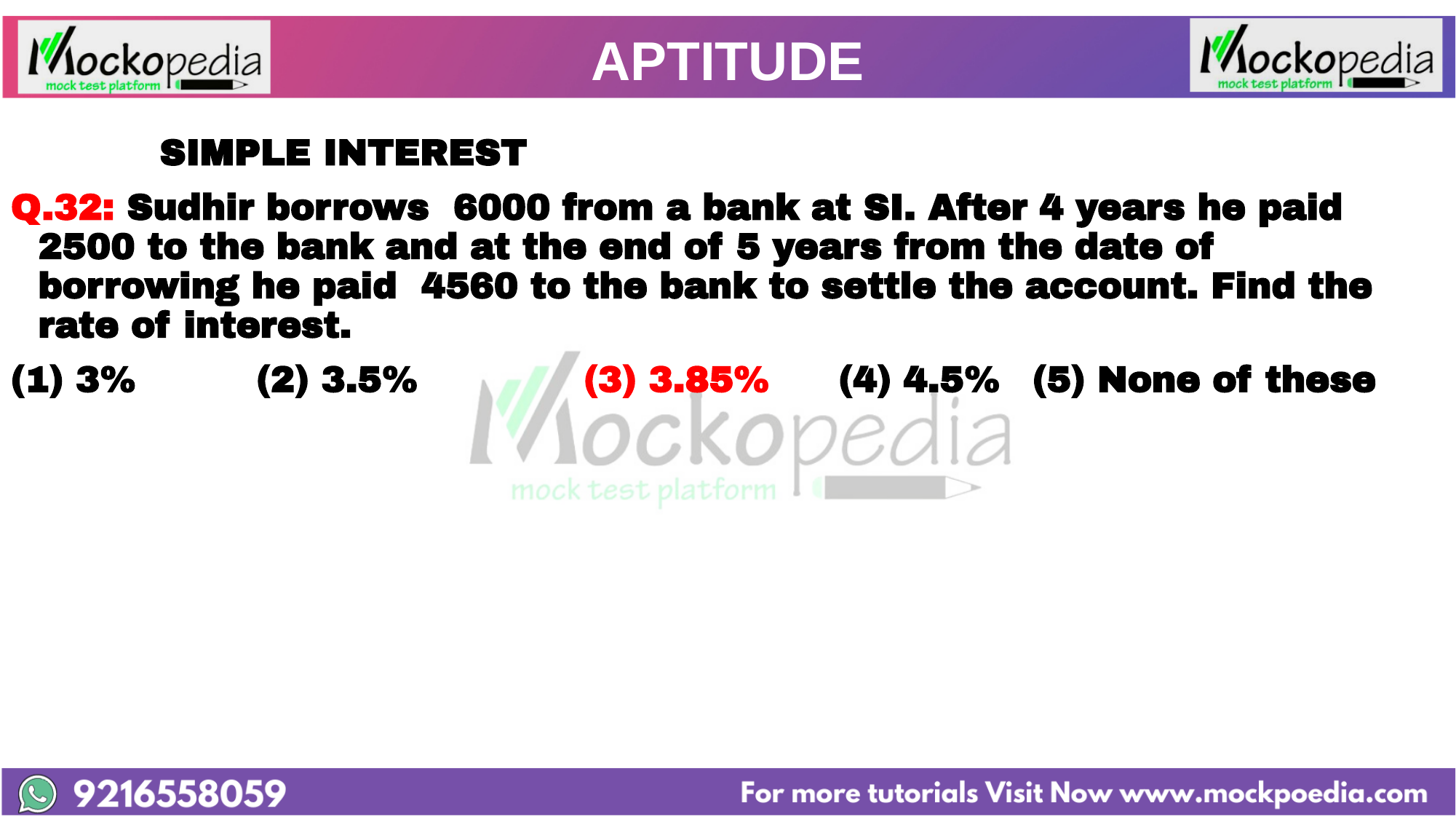

# APTITUDE
		 SIMPLE INTEREST
Q.32: Sudhir borrows  6000 from a bank at SI. After 4 years he paid  2500 to the bank and at the end of 5 years from the date of borrowing he paid  4560 to the bank to settle the account. Find the rate of interest.
(1) 3% 	(2) 3.5% 		(3) 3.85% 	   (4) 4.5%	 (5) None of these